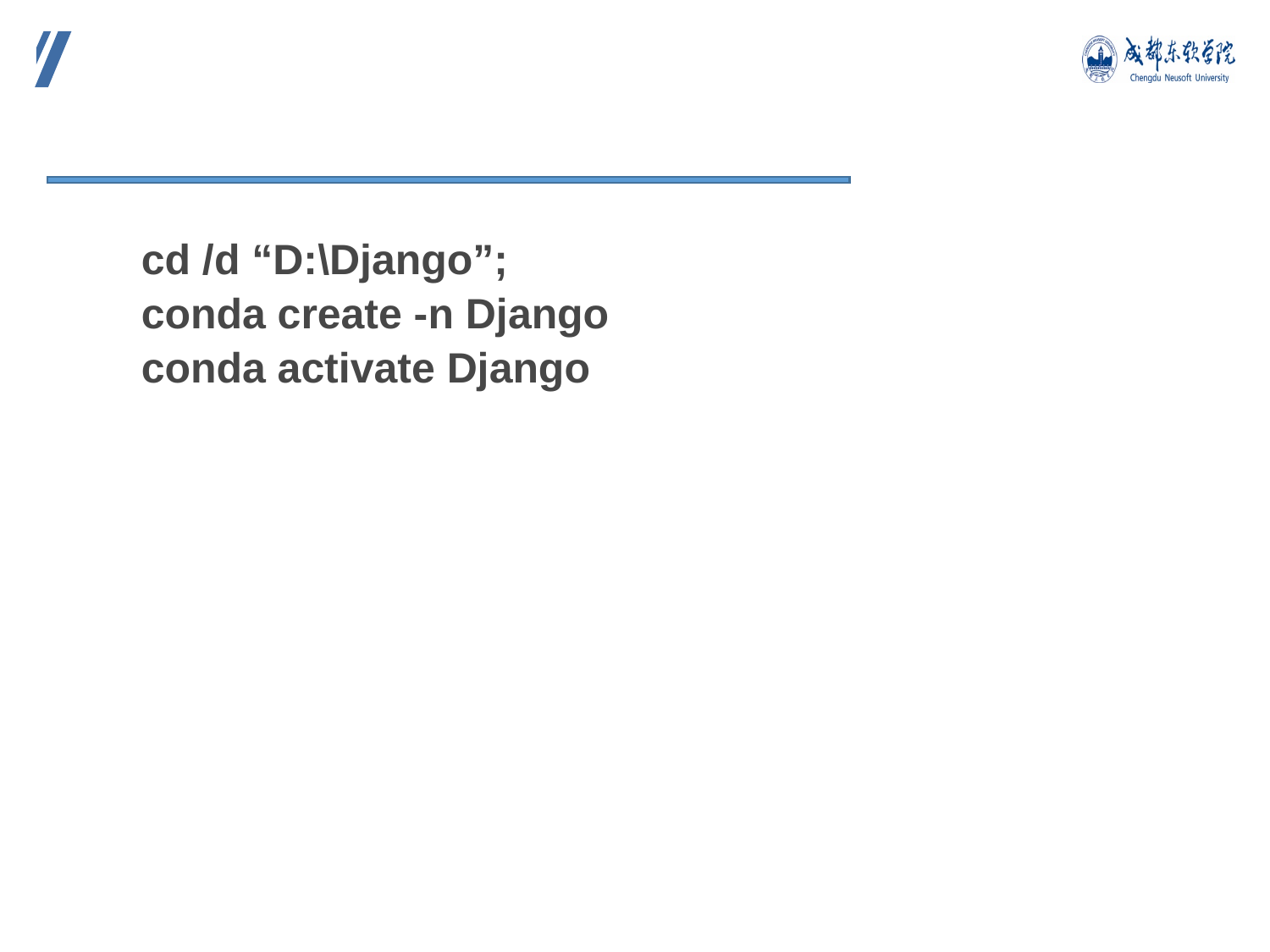

cd /d “D:\Django”;
conda create -n Django
conda activate Django